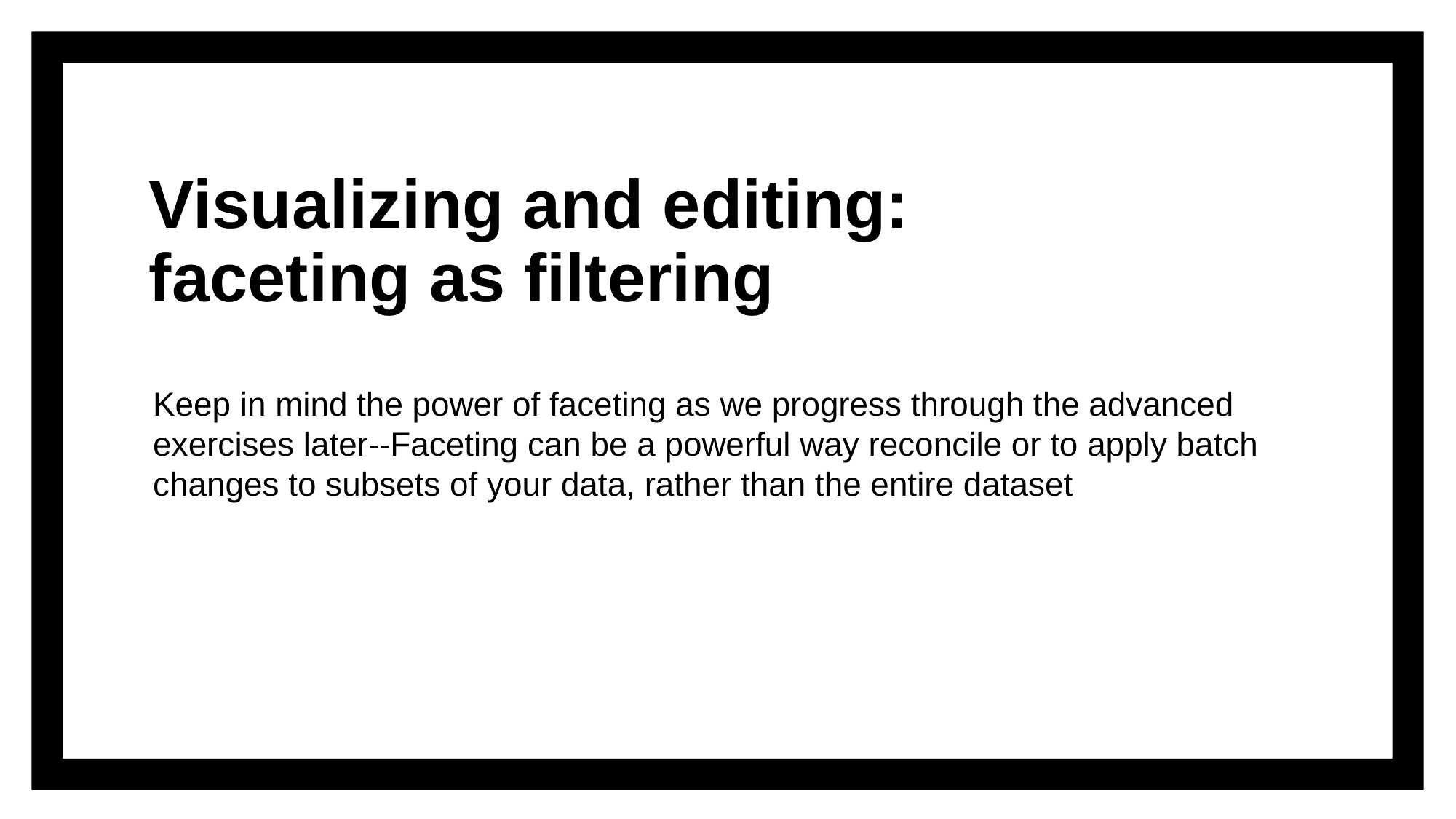

# Visualizing and editing: faceting as filtering
Keep in mind the power of faceting as we progress through the advanced exercises later--Faceting can be a powerful way reconcile or to apply batch changes to subsets of your data, rather than the entire dataset